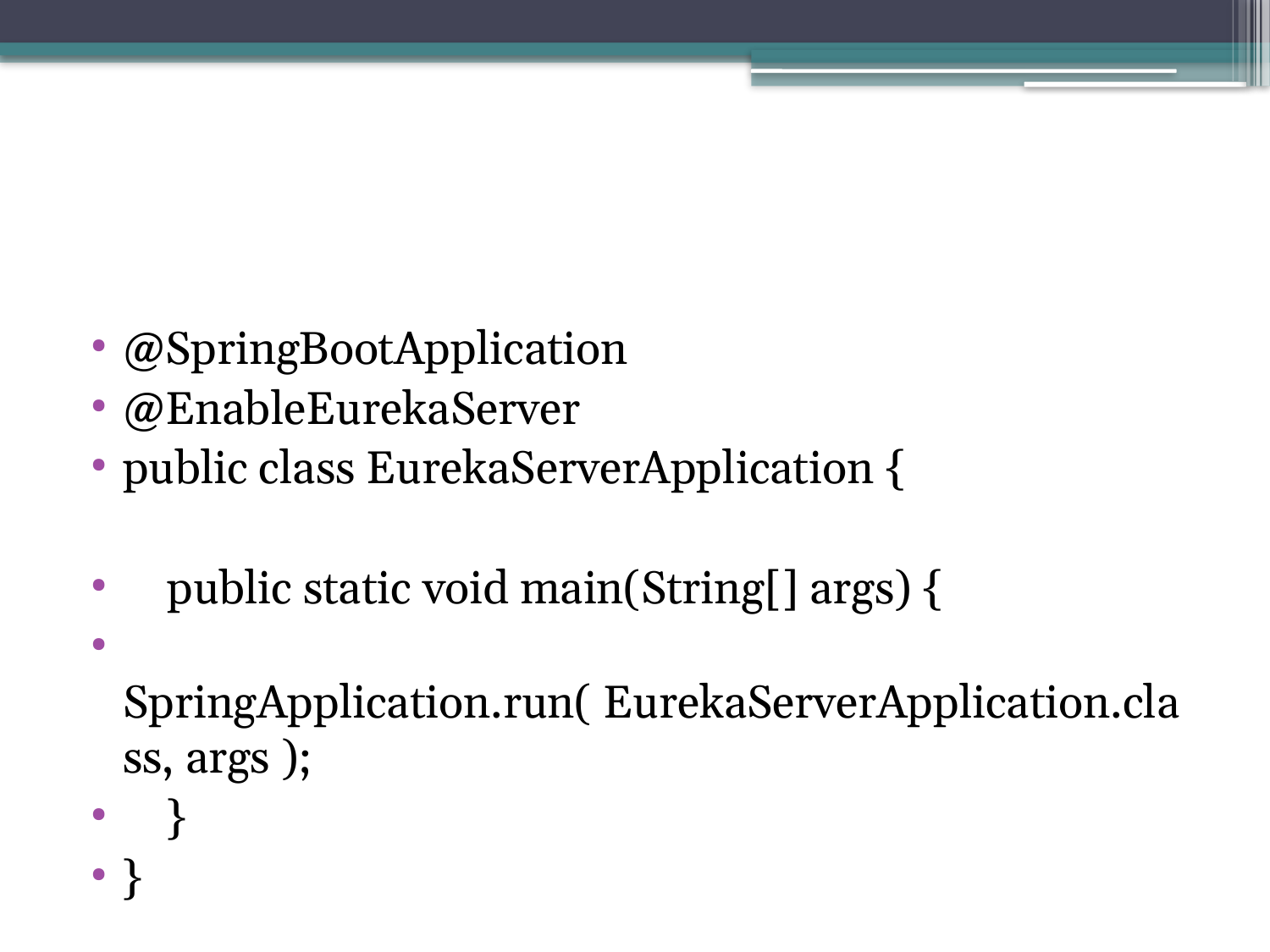

#
@SpringBootApplication
@EnableEurekaServer
public class EurekaServerApplication {

    public static void main(String[] args) {
        SpringApplication.run( EurekaServerApplication.class, args );
    }
}